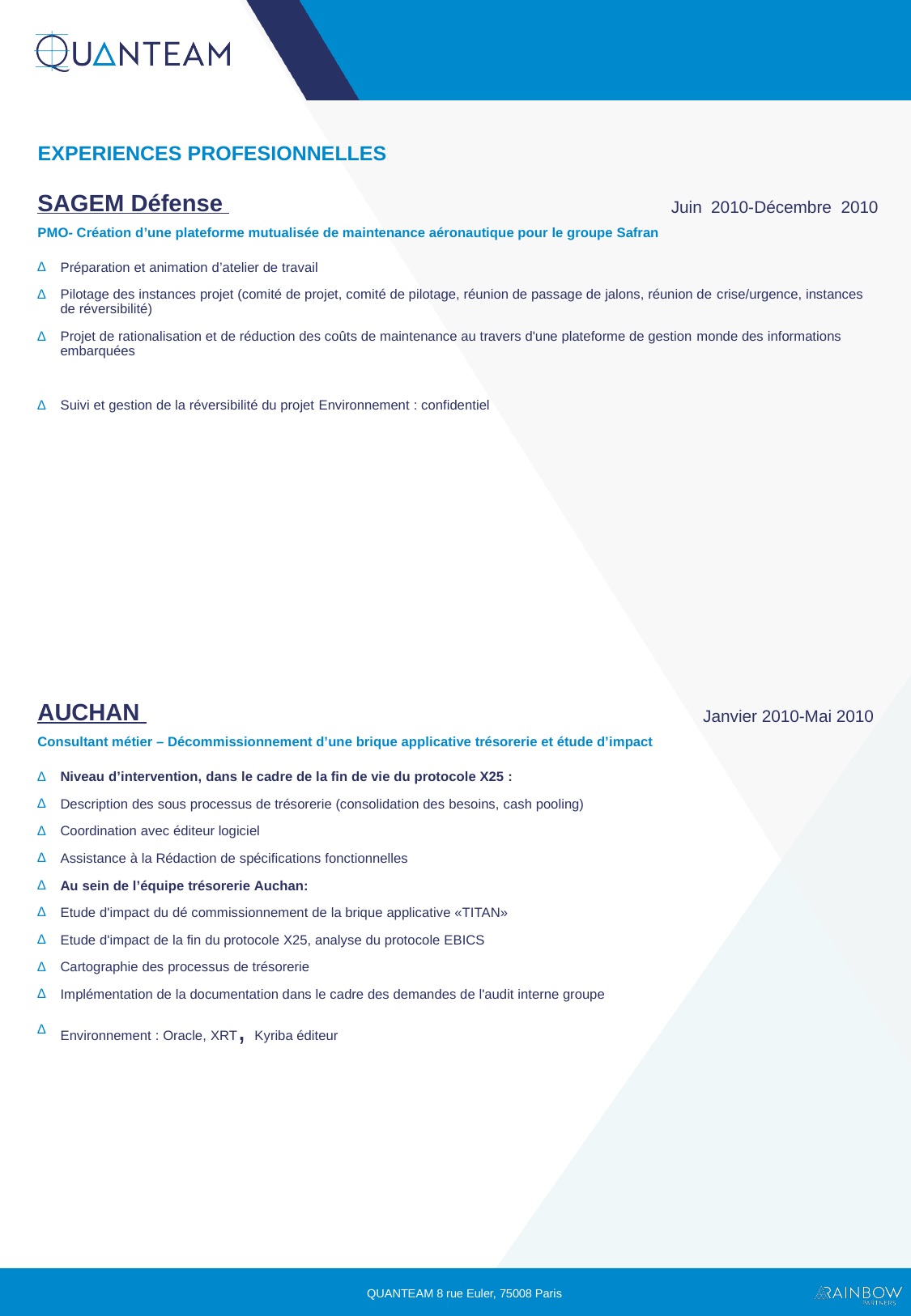

SAGEM Défense
Juin  2010-Décembre  2010
PMO- Création d’une plateforme mutualisée de maintenance aéronautique pour le groupe Safran
Préparation et animation d’atelier de travail
Pilotage des instances projet (comité de projet, comité de pilotage, réunion de passage de jalons, réunion de crise/urgence, instances de réversibilité)
Projet de rationalisation et de réduction des coûts de maintenance au travers d'une plateforme de gestion monde des informations embarquées

Suivi et gestion de la réversibilité du projet Environnement : confidentiel

AUCHAN
Janvier 2010-Mai 2010
Consultant métier – Décommissionnement d’une brique applicative trésorerie et étude d’impact
Niveau d’intervention, dans le cadre de la fin de vie du protocole X25 :
Description des sous processus de trésorerie (consolidation des besoins, cash pooling)
Coordination avec éditeur logiciel
Assistance à la Rédaction de spécifications fonctionnelles
Au sein de l’équipe trésorerie Auchan:
Etude d'impact du dé commissionnement de la brique applicative «TITAN»
Etude d'impact de la fin du protocole X25, analyse du protocole EBICS
Cartographie des processus de trésorerie
Implémentation de la documentation dans le cadre des demandes de l'audit interne groupe
Environnement : Oracle, XRT, Kyriba éditeur